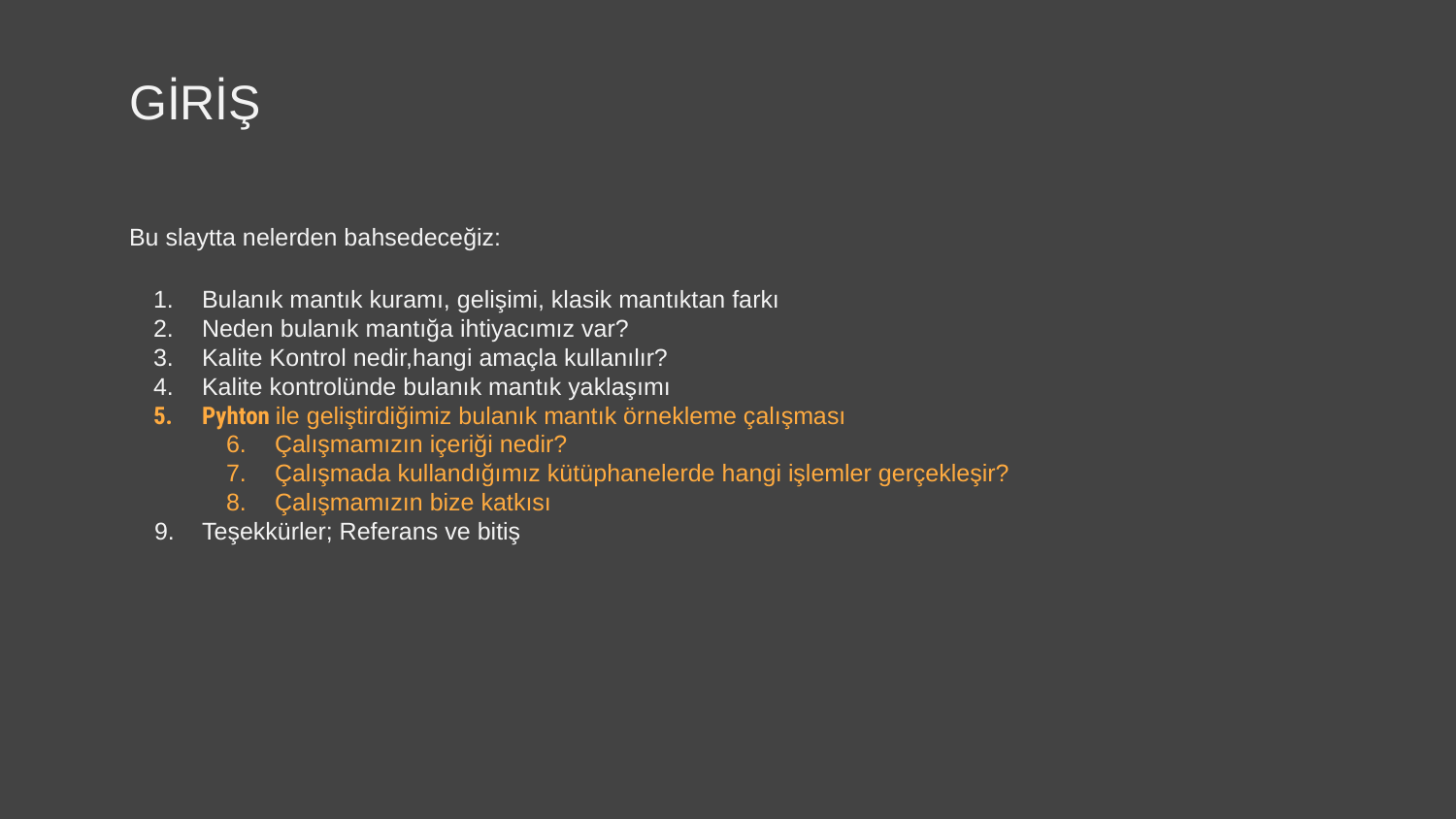

# GİRİŞ
Bu slaytta nelerden bahsedeceğiz:
Bulanık mantık kuramı, gelişimi, klasik mantıktan farkı
Neden bulanık mantığa ihtiyacımız var?
Kalite Kontrol nedir,hangi amaçla kullanılır?
Kalite kontrolünde bulanık mantık yaklaşımı
Pyhton ile geliştirdiğimiz bulanık mantık örnekleme çalışması
Çalışmamızın içeriği nedir?
Çalışmada kullandığımız kütüphanelerde hangi işlemler gerçekleşir?
Çalışmamızın bize katkısı
Teşekkürler; Referans ve bitiş